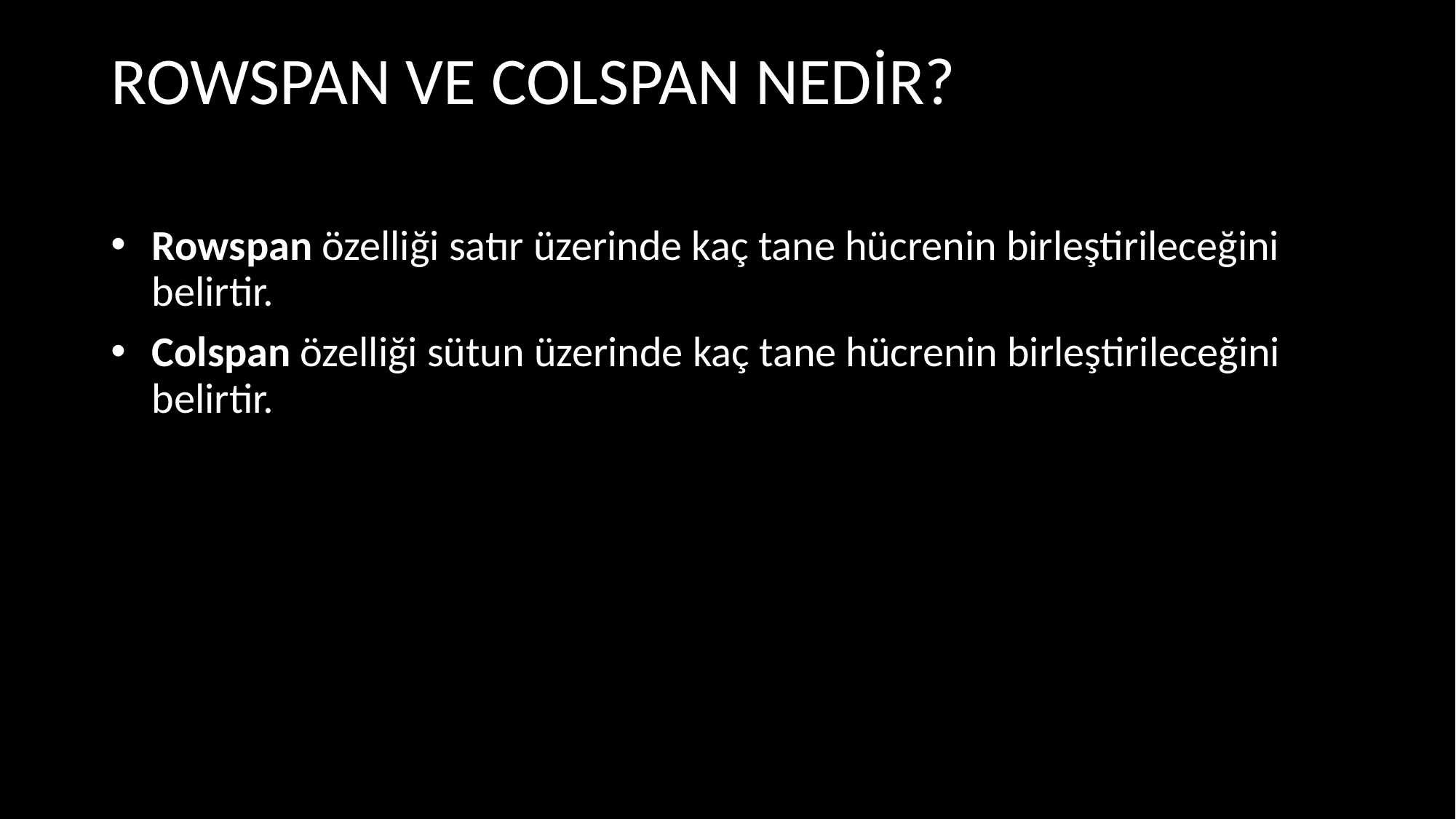

# ROWSPAN VE COLSPAN NEDİR?
Rowspan özelliği satır üzerinde kaç tane hücrenin birleştirileceğini belirtir.
Colspan özelliği sütun üzerinde kaç tane hücrenin birleştirileceğini belirtir.